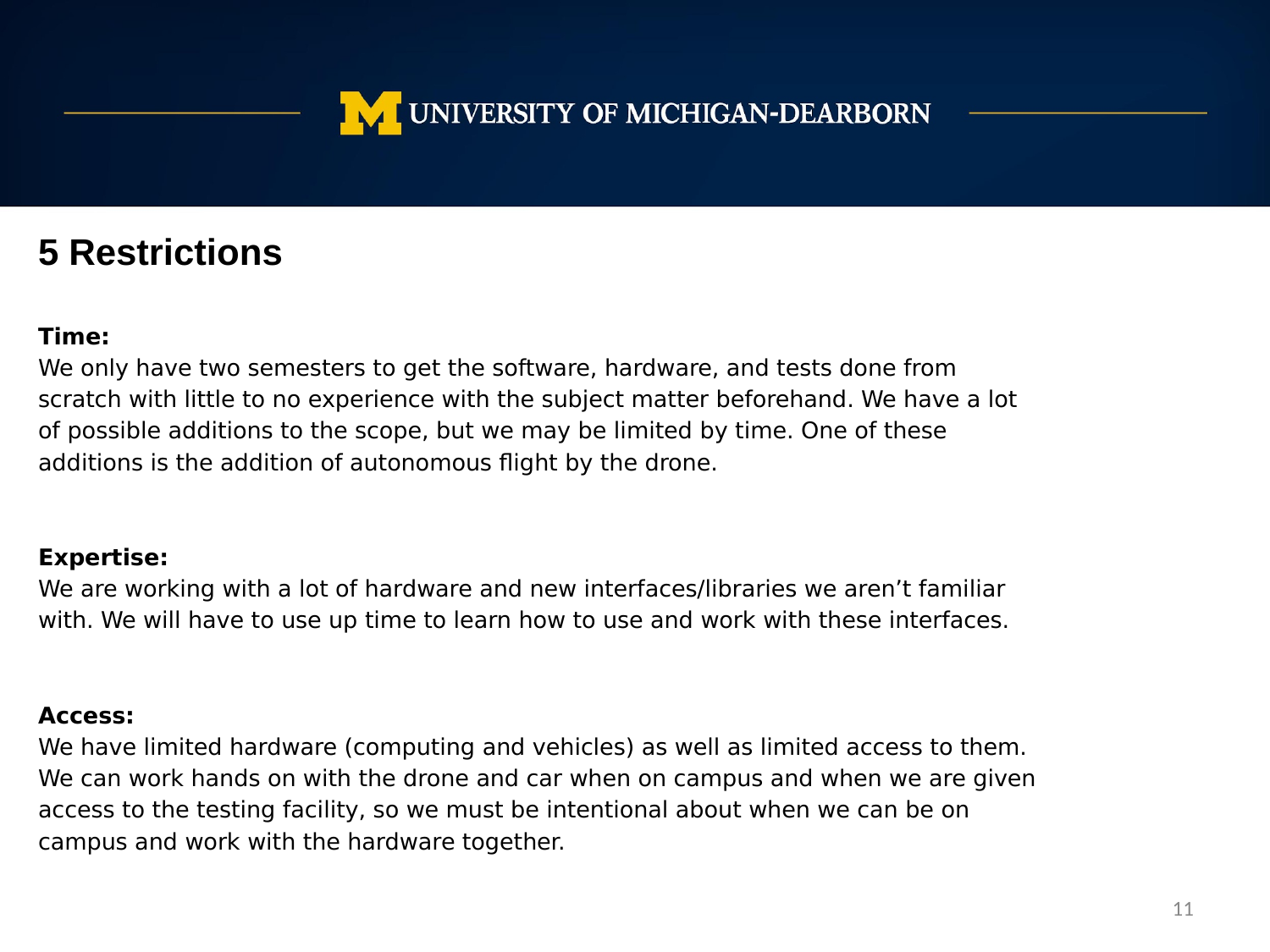

5 Restrictions

Time:
We only have two semesters to get the software, hardware, and tests done from scratch with little to no experience with the subject matter beforehand. We have a lot of possible additions to the scope, but we may be limited by time. One of these additions is the addition of autonomous flight by the drone.

Expertise:
We are working with a lot of hardware and new interfaces/libraries we aren’t familiar with. We will have to use up time to learn how to use and work with these interfaces.

Access:
We have limited hardware (computing and vehicles) as well as limited access to them. We can work hands on with the drone and car when on campus and when we are given access to the testing facility, so we must be intentional about when we can be on campus and work with the hardware together.
11